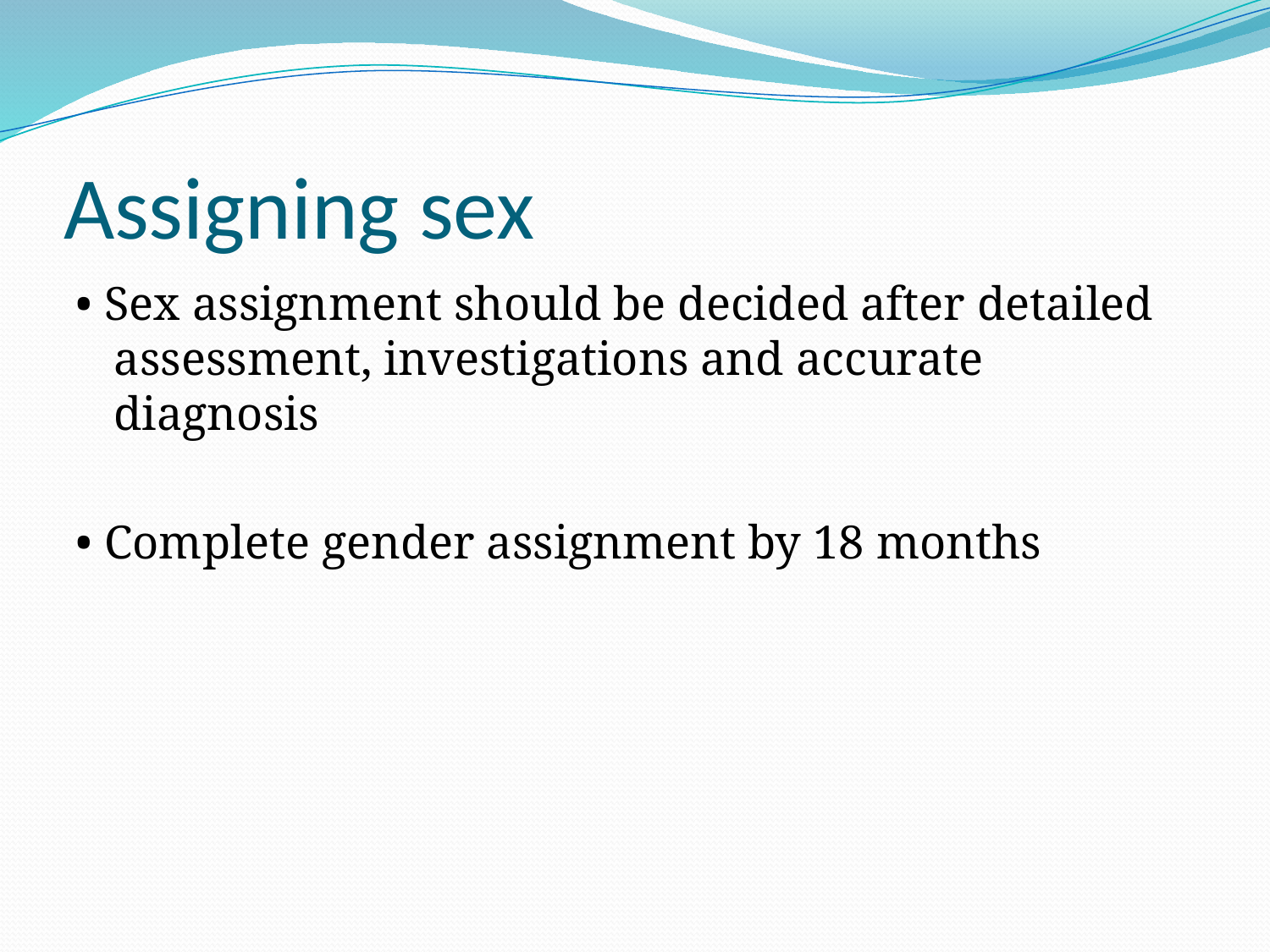

# Assigning sex
• Sex assignment should be decided after detailed assessment, investigations and accurate diagnosis

• Complete gender assignment by 18 months